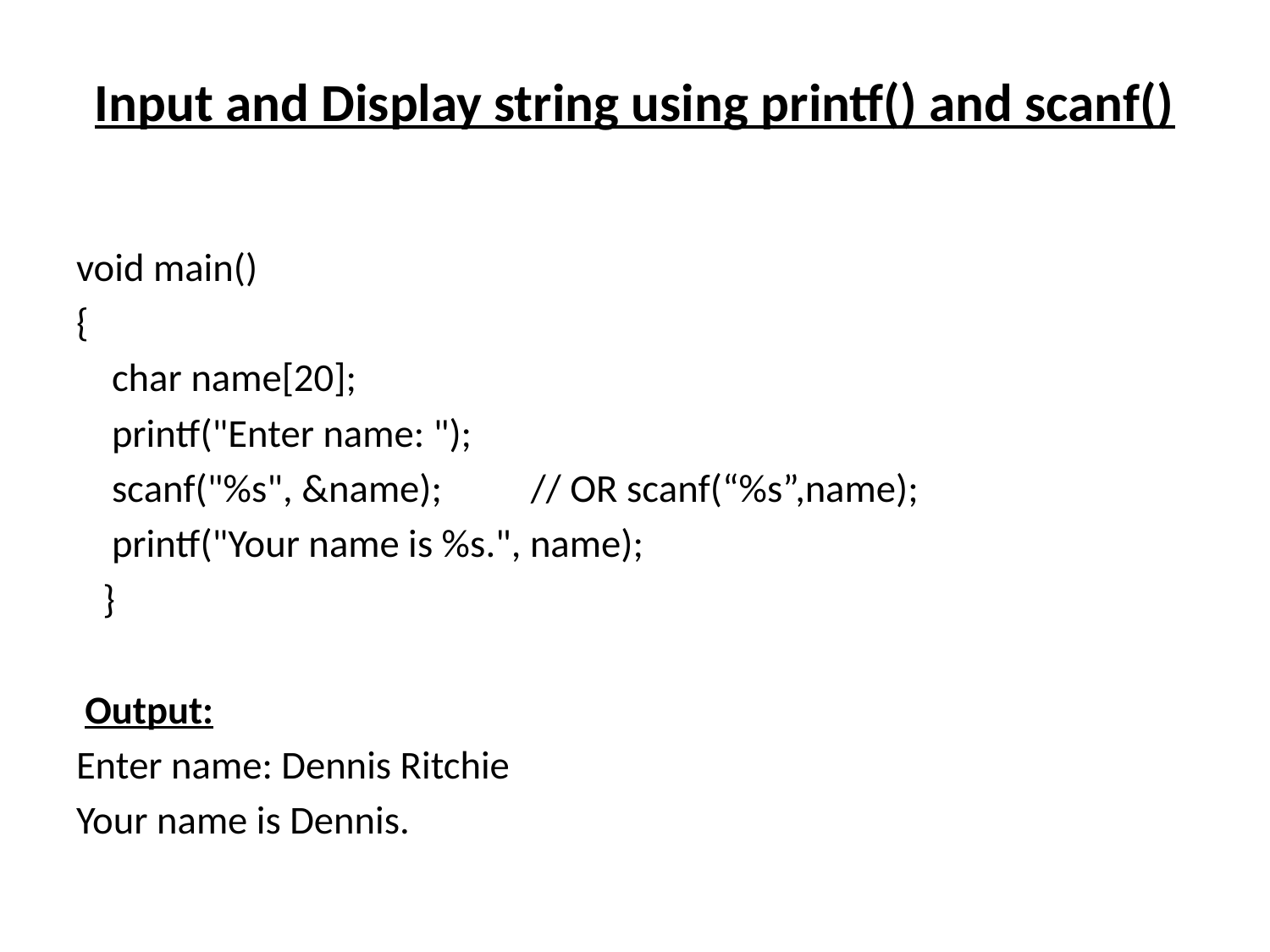

# Input and Display string using printf() and scanf()

void main()
{
    char name[20];
    printf("Enter name: ");
    scanf("%s", &name);          // OR scanf(“%s”,name);
    printf("Your name is %s.", name);
   }

 Output:
Enter name: Dennis Ritchie
Your name is Dennis.